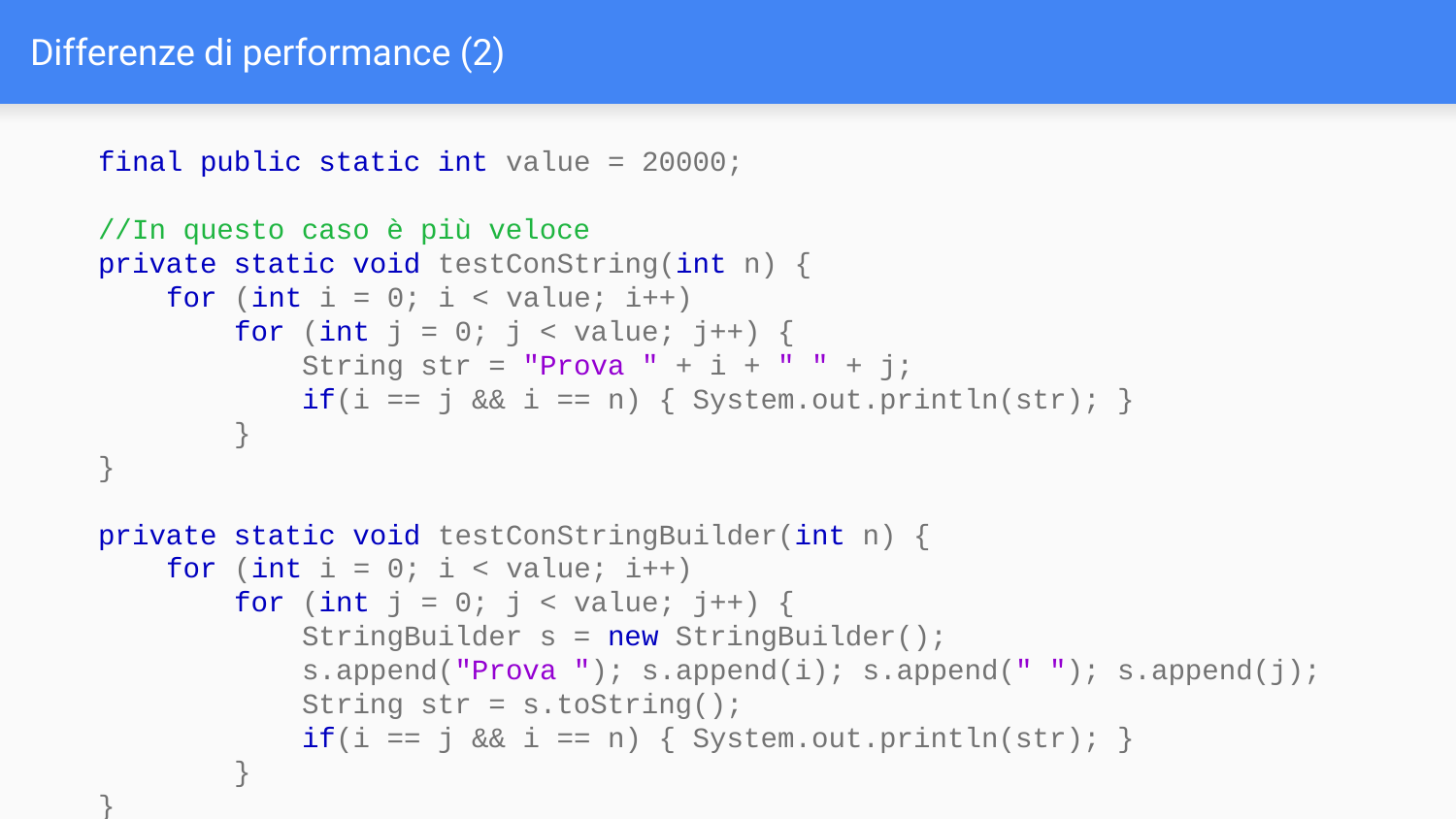

# Differenze di performance (2)
    final public static int value = 20000;

    //In questo caso è più veloce
    private static void testConString(int n) {
        for (int i = 0; i < value; i++)
            for (int j = 0; j < value; j++) {
                String str = "Prova " + i + " " + j;
                if(i == j && i == n) { System.out.println(str); }
            }
    }

    private static void testConStringBuilder(int n) {
        for (int i = 0; i < value; i++)
            for (int j = 0; j < value; j++) {
                StringBuilder s = new StringBuilder();
                s.append("Prova "); s.append(i); s.append(" "); s.append(j);
                String str = s.toString();
                if(i == j && i == n) { System.out.println(str); }
            }
    }